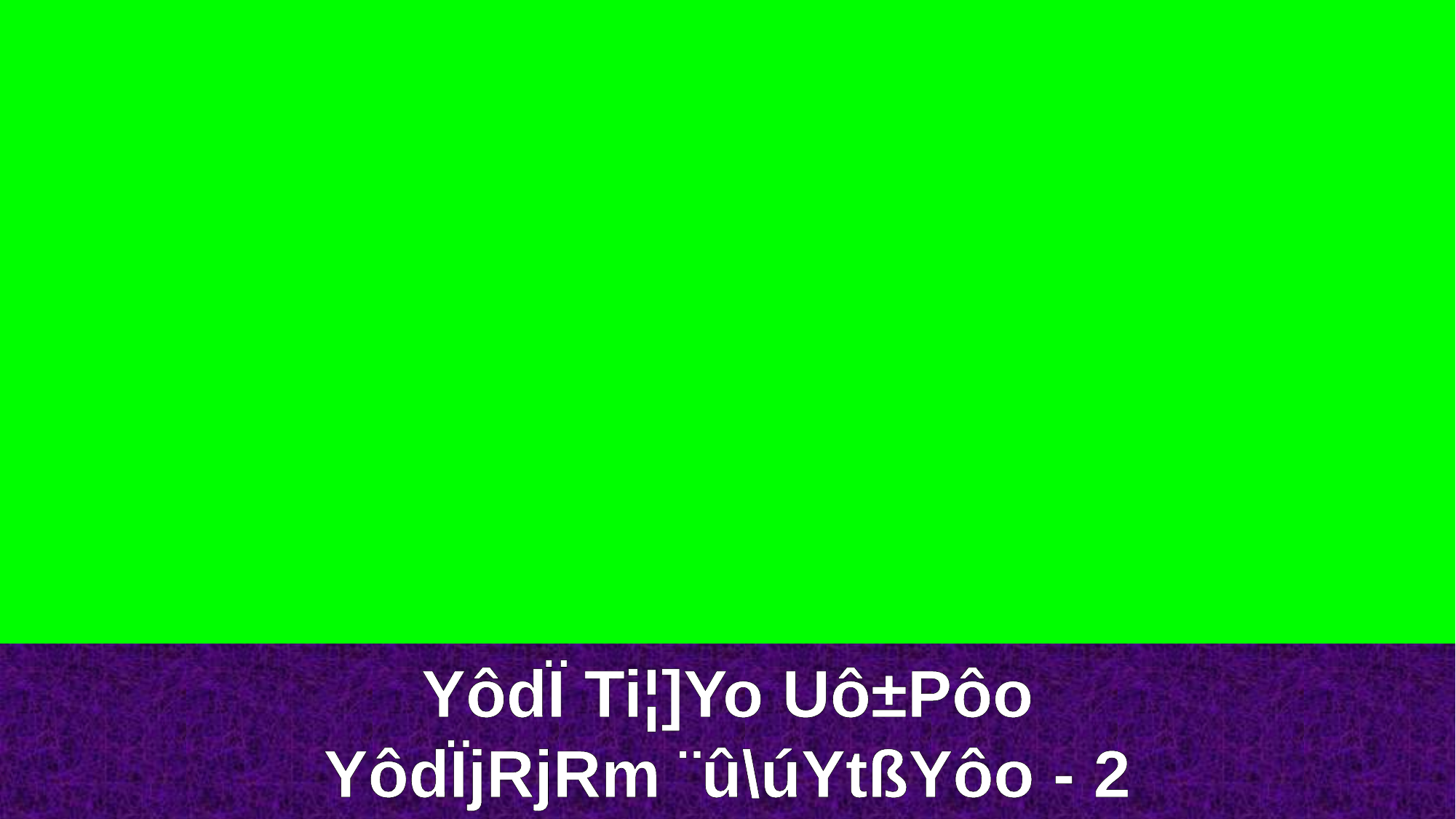

YôdÏ Ti¦]Yo Uô±Pôo
YôdÏjRjRm ¨û\úYtßYôo - 2